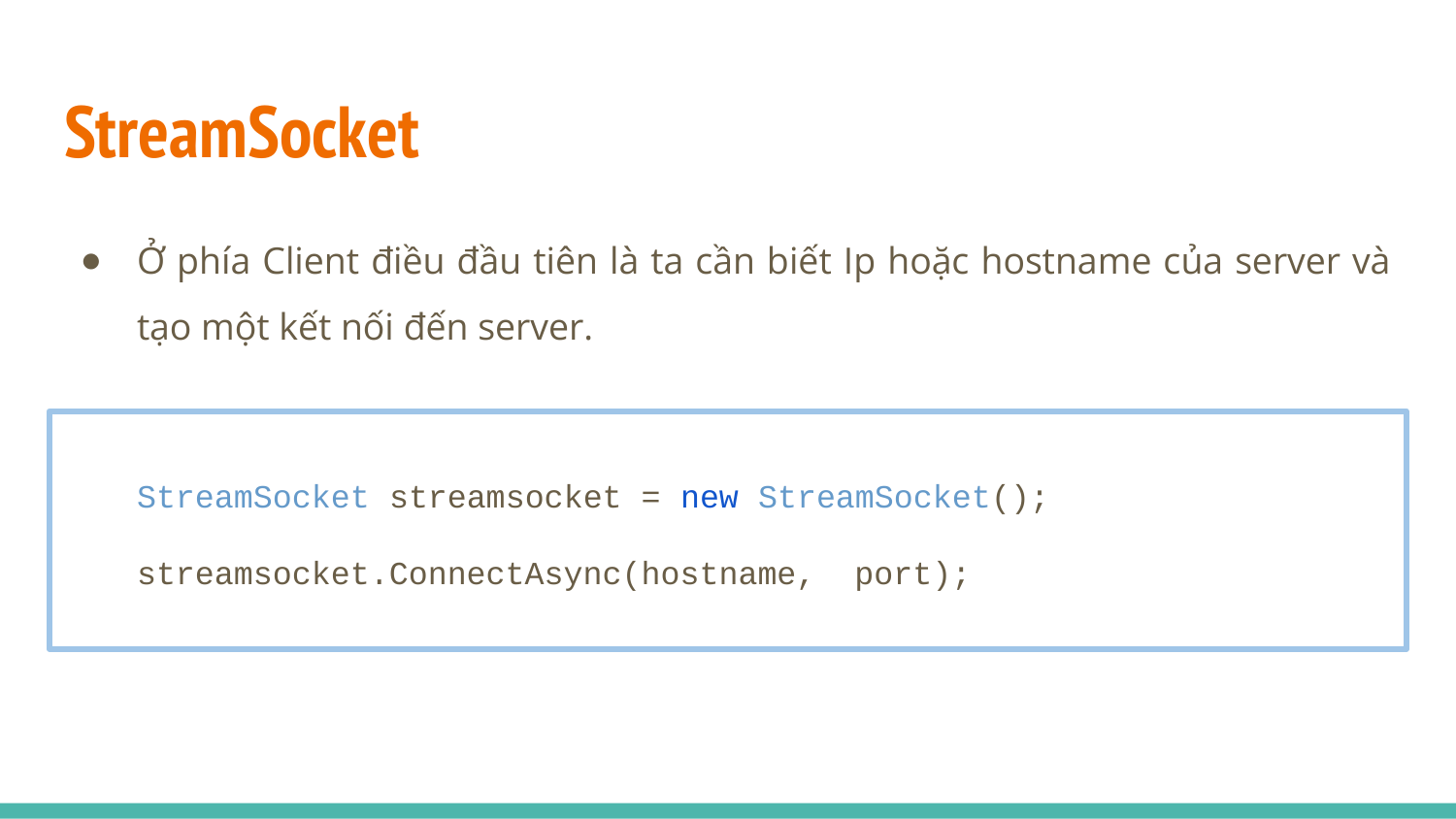

# StreamSocket
Ở phía Client điều đầu tiên là ta cần biết Ip hoặc hostname của server và tạo một kết nối đến server.
StreamSocket streamsocket = new StreamSocket();
streamsocket.ConnectAsync(hostname,  port);